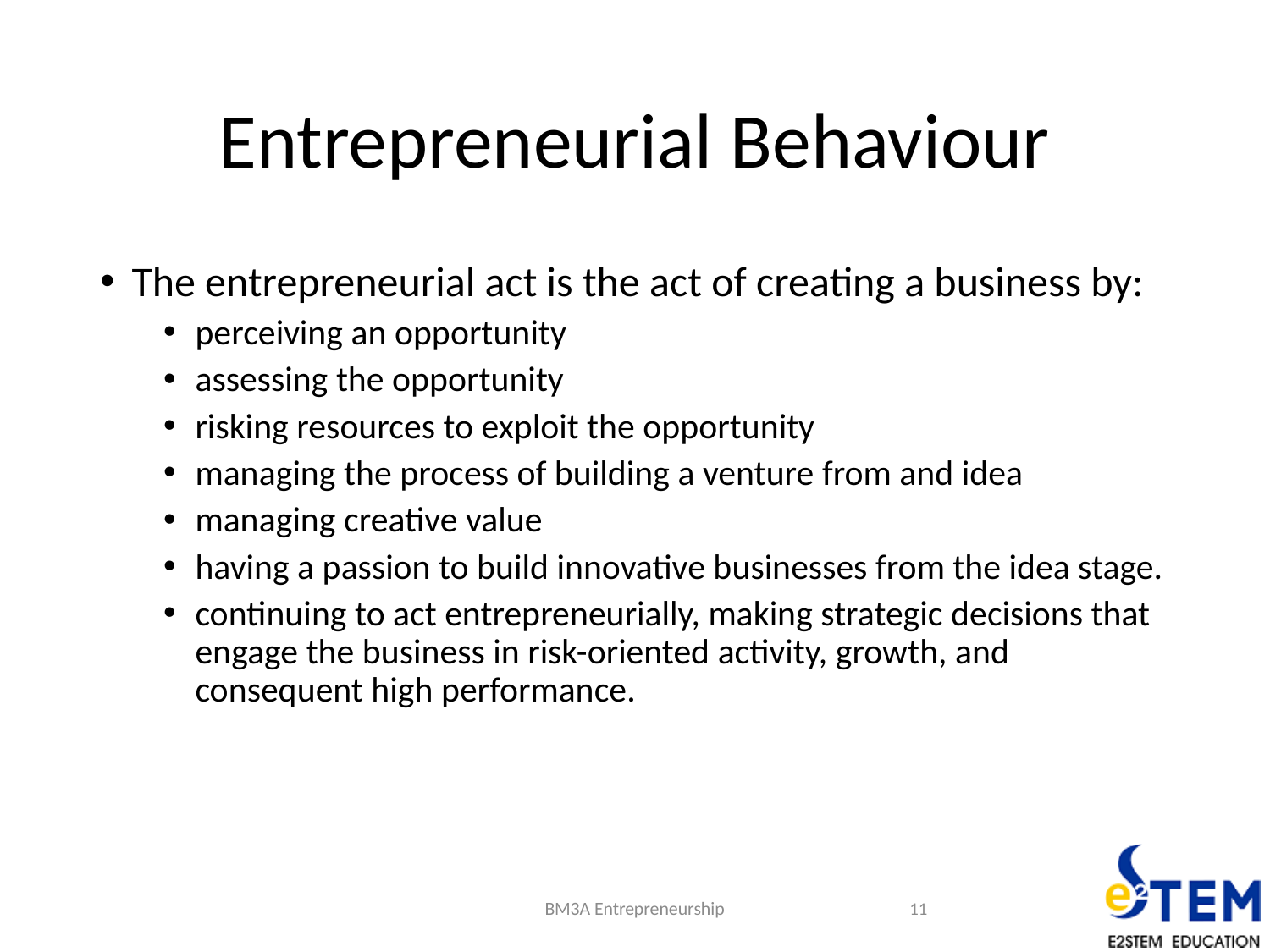

# Entrepreneurial Behaviour
The entrepreneurial act is the act of creating a business by:
perceiving an opportunity
assessing the opportunity
risking resources to exploit the opportunity
managing the process of building a venture from and idea
managing creative value
having a passion to build innovative businesses from the idea stage.
continuing to act entrepreneurially, making strategic decisions that engage the business in risk-oriented activity, growth, and consequent high performance.

BM3A Entrepreneurship
11